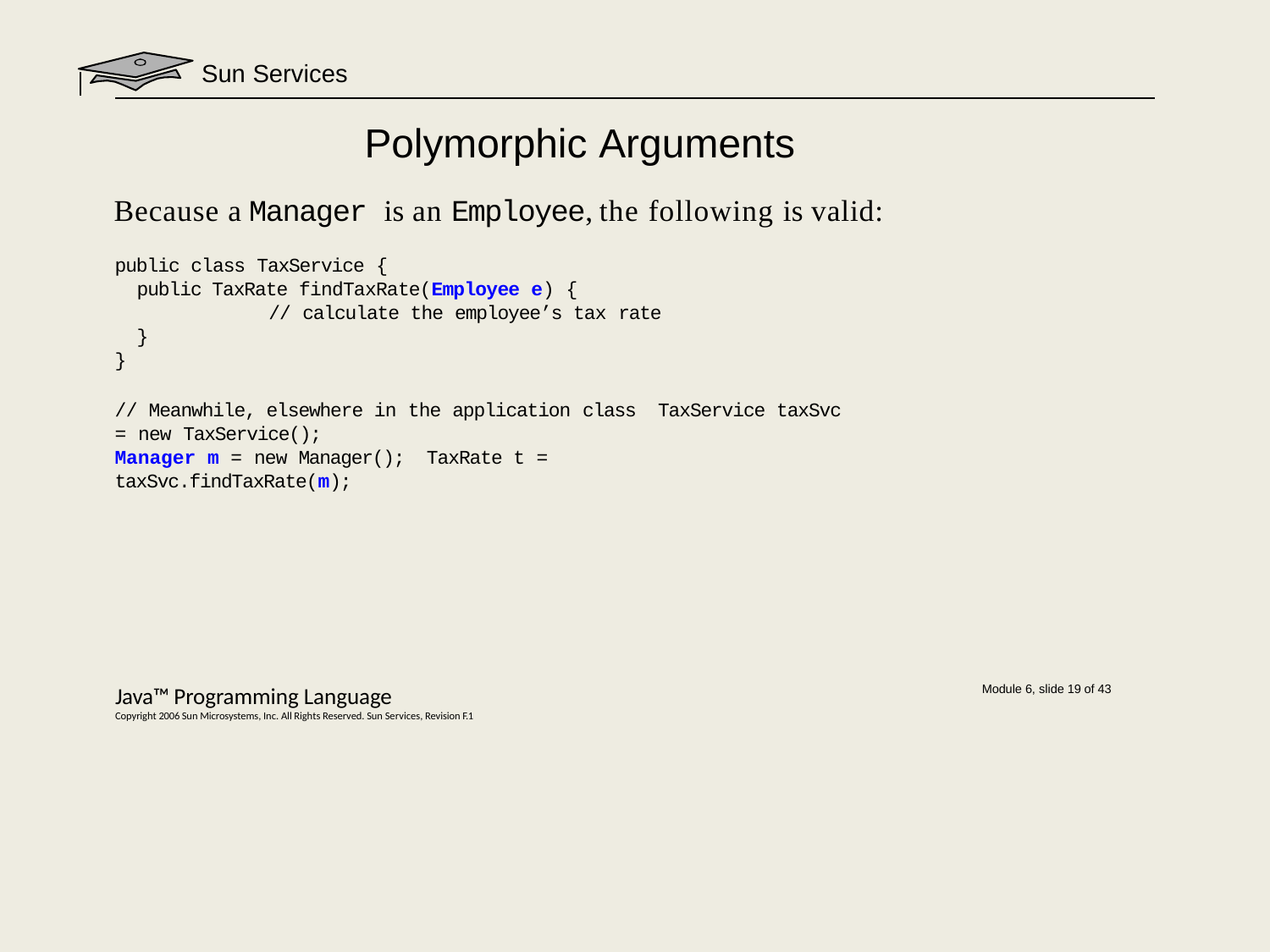

Sun Services

# Polymorphic Arguments
Because a Manager is an Employee, the following is valid:
public class TaxService {
public TaxRate findTaxRate(Employee e) {
// calculate the employee’s tax rate
}
}

// Meanwhile, elsewhere in the application class  TaxService taxSvc = new TaxService();
Manager m = new Manager();  TaxRate t = taxSvc.findTaxRate(m);
Java™ Programming Language
Copyright 2006 Sun Microsystems, Inc. All Rights Reserved. Sun Services, Revision F.1
Module 6, slide 19 of 43